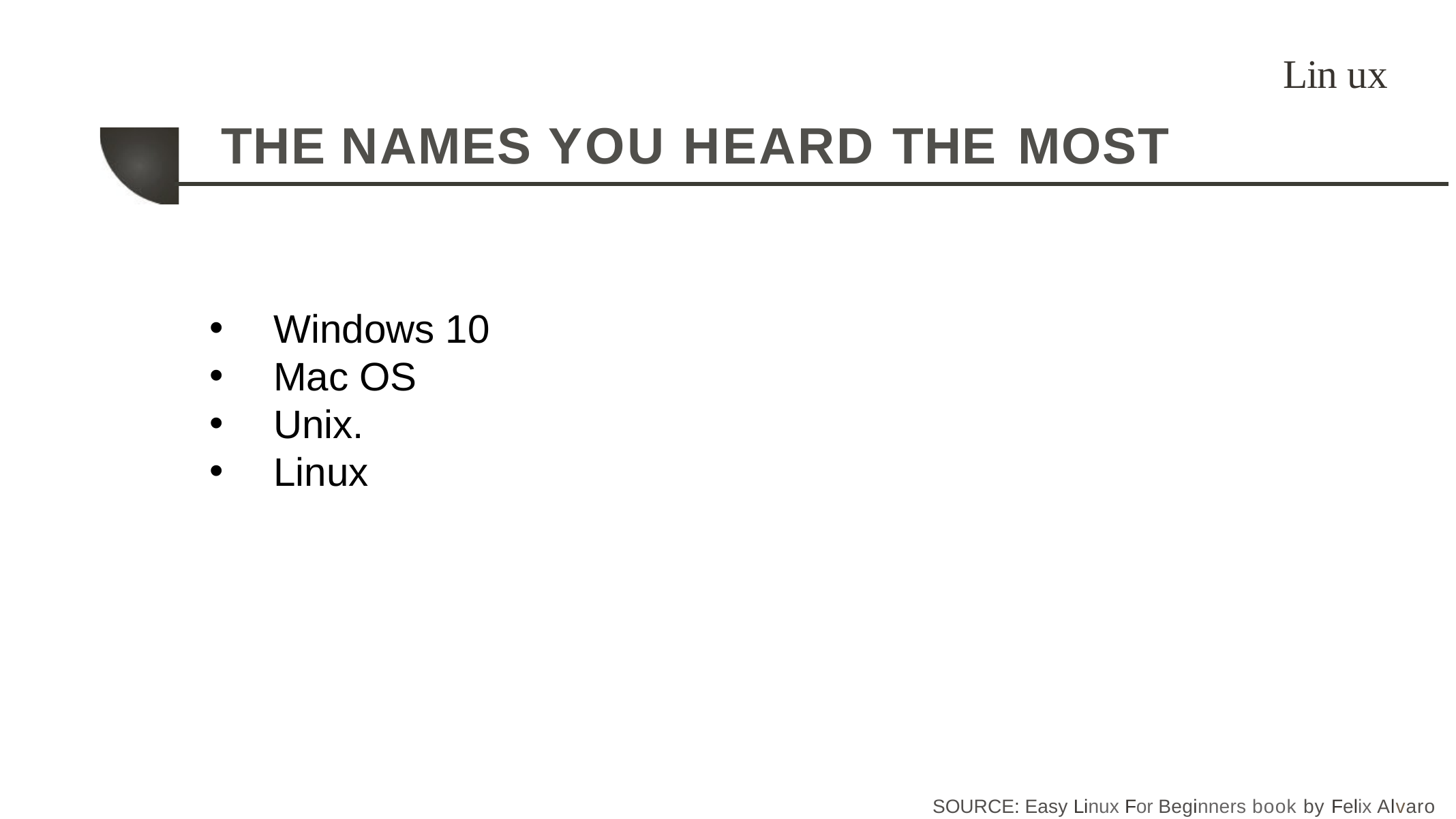

Lin ux
THE NAMES YOU HEARD THE MOST

Windows 10
Mac OS
Unix.
Linux
SOURCE: Easy Linux For Beginners book by Felix Alvaro